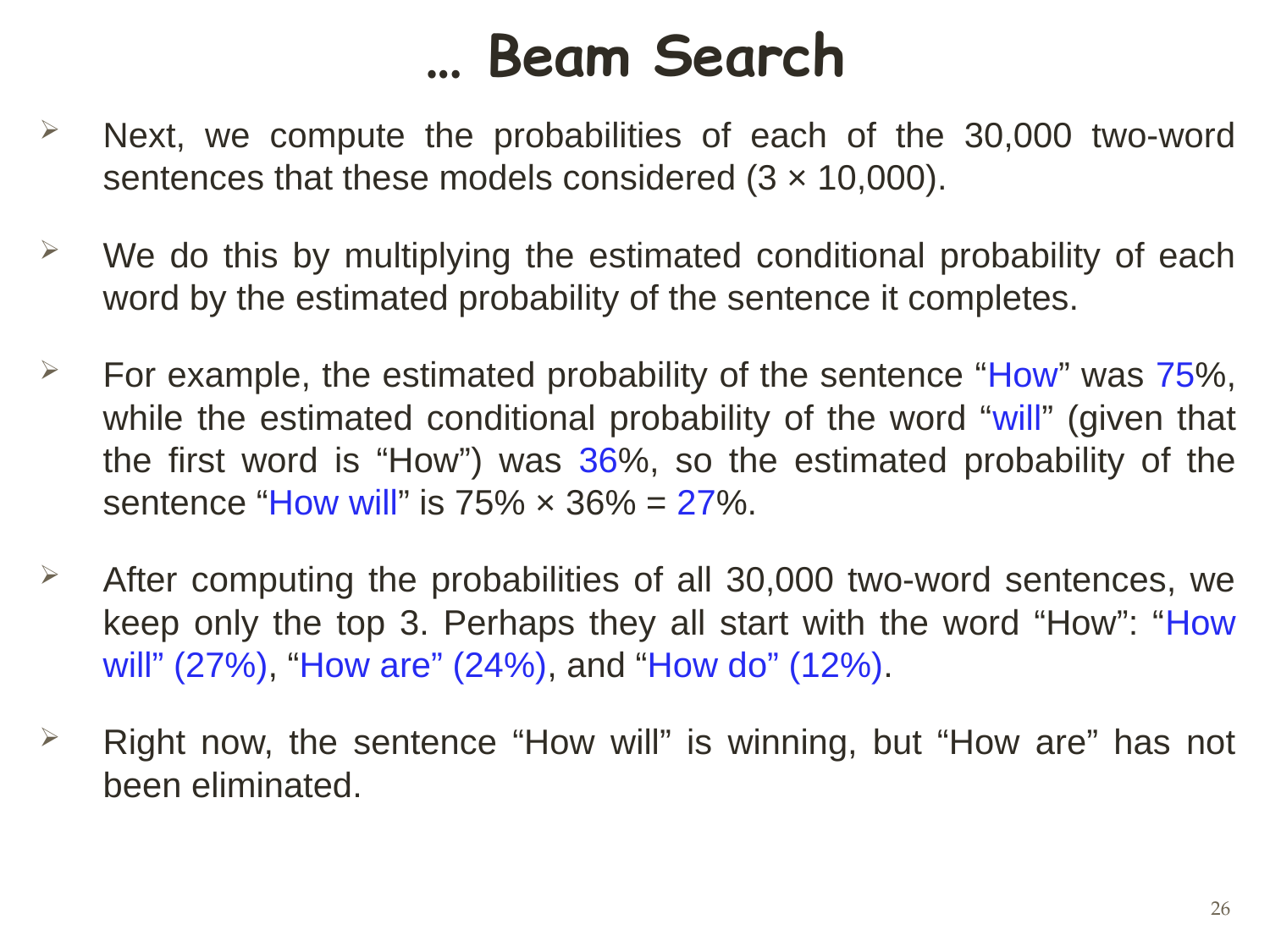

# … Beam Search
Next, we compute the probabilities of each of the 30,000 two-word sentences that these models considered (3 × 10,000).
We do this by multiplying the estimated conditional probability of each word by the estimated probability of the sentence it completes.
For example, the estimated probability of the sentence “How” was 75%, while the estimated conditional probability of the word “will” (given that the first word is “How”) was 36%, so the estimated probability of the sentence “How will” is 75% × 36% = 27%.
After computing the probabilities of all 30,000 two-word sentences, we keep only the top 3. Perhaps they all start with the word “How”: “How will” (27%), “How are” (24%), and “How do” (12%).
Right now, the sentence “How will” is winning, but “How are” has not been eliminated.
26